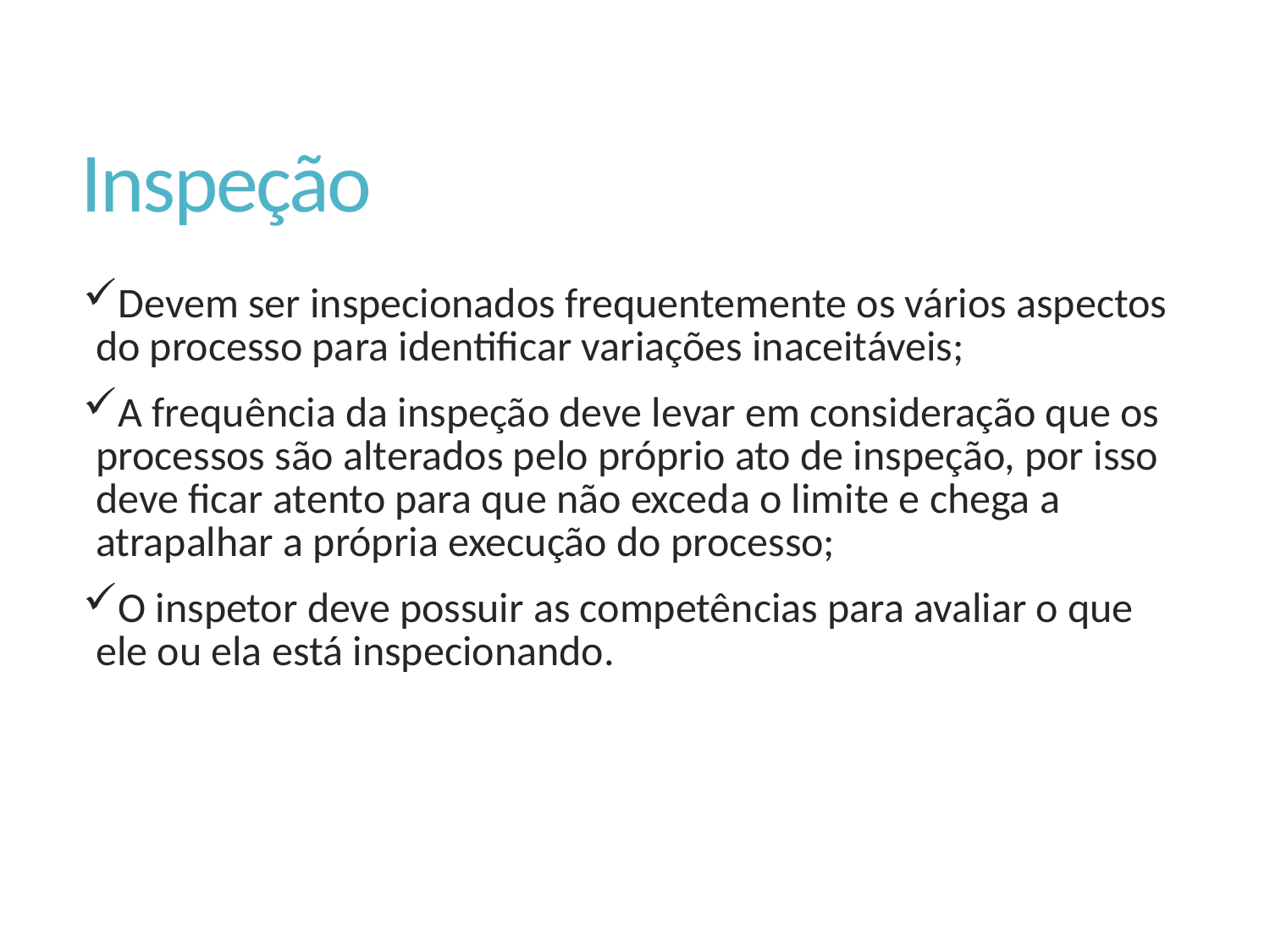

# Inspeção
Devem ser inspecionados frequentemente os vários aspectos do processo para identificar variações inaceitáveis;
A frequência da inspeção deve levar em consideração que os processos são alterados pelo próprio ato de inspeção, por isso deve ficar atento para que não exceda o limite e chega a atrapalhar a própria execução do processo;
O inspetor deve possuir as competências para avaliar o que ele ou ela está inspecionando.